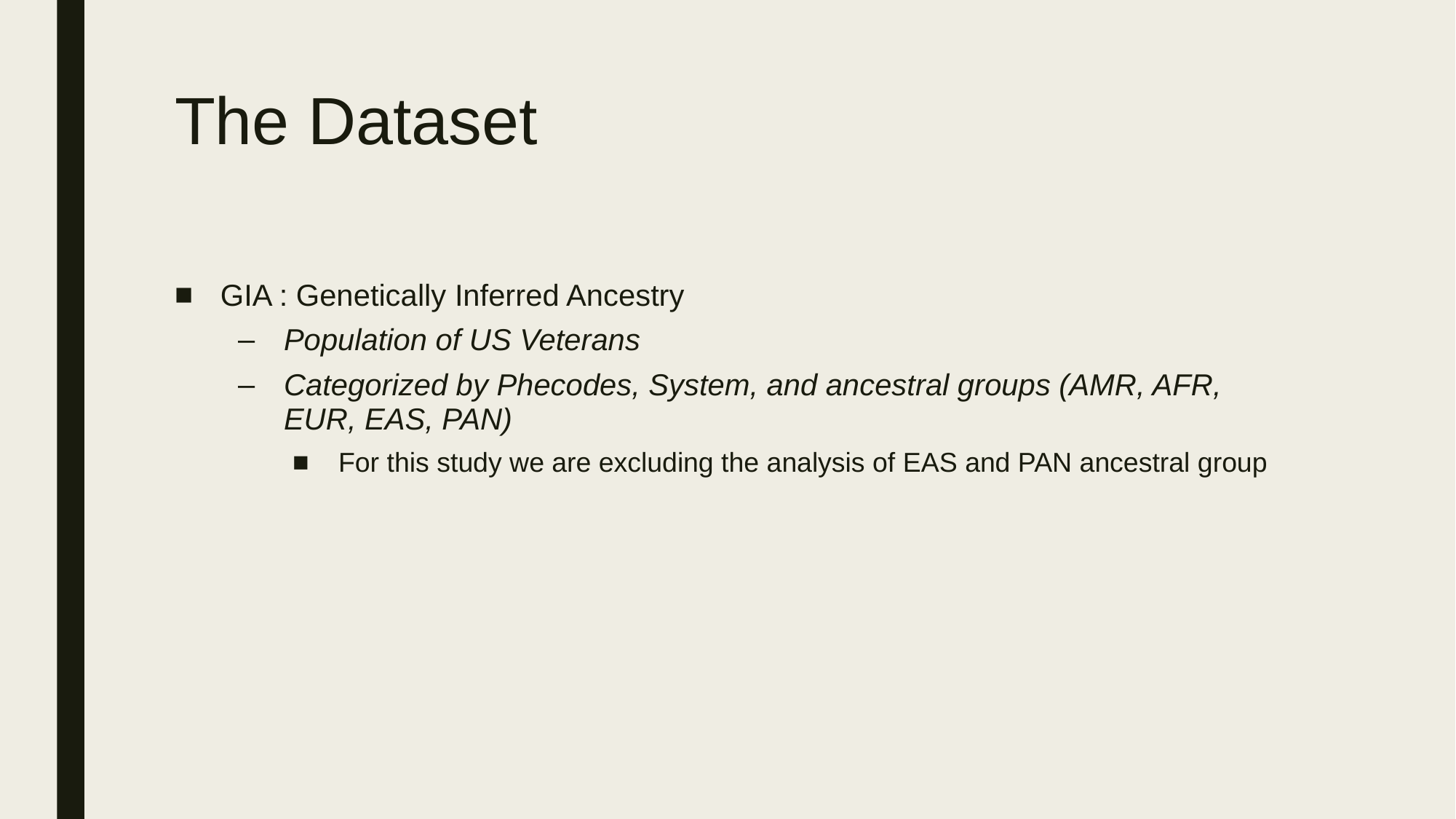

# The Dataset
GIA : Genetically Inferred Ancestry
Population of US Veterans
Categorized by Phecodes, System, and ancestral groups (AMR, AFR, EUR, EAS, PAN)
For this study we are excluding the analysis of EAS and PAN ancestral group